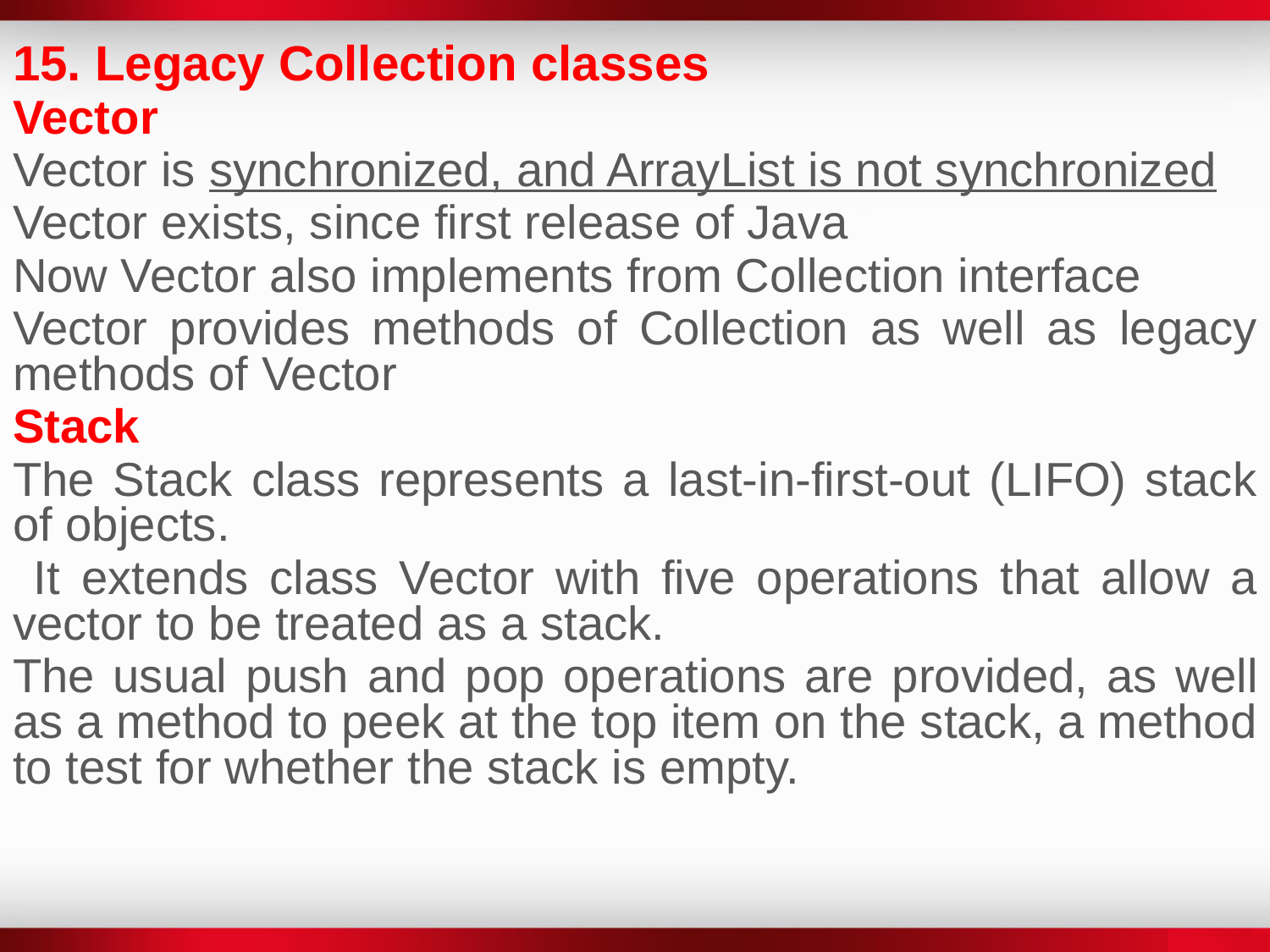

15. Legacy Collection classes
Vector
Vector is synchronized, and ArrayList is not synchronized
Vector exists, since first release of Java
Now Vector also implements from Collection interface
Vector provides methods of Collection as well as legacy methods of Vector
Stack
The Stack class represents a last-in-first-out (LIFO) stack of objects.
 It extends class Vector with five operations that allow a vector to be treated as a stack.
The usual push and pop operations are provided, as well as a method to peek at the top item on the stack, a method to test for whether the stack is empty.